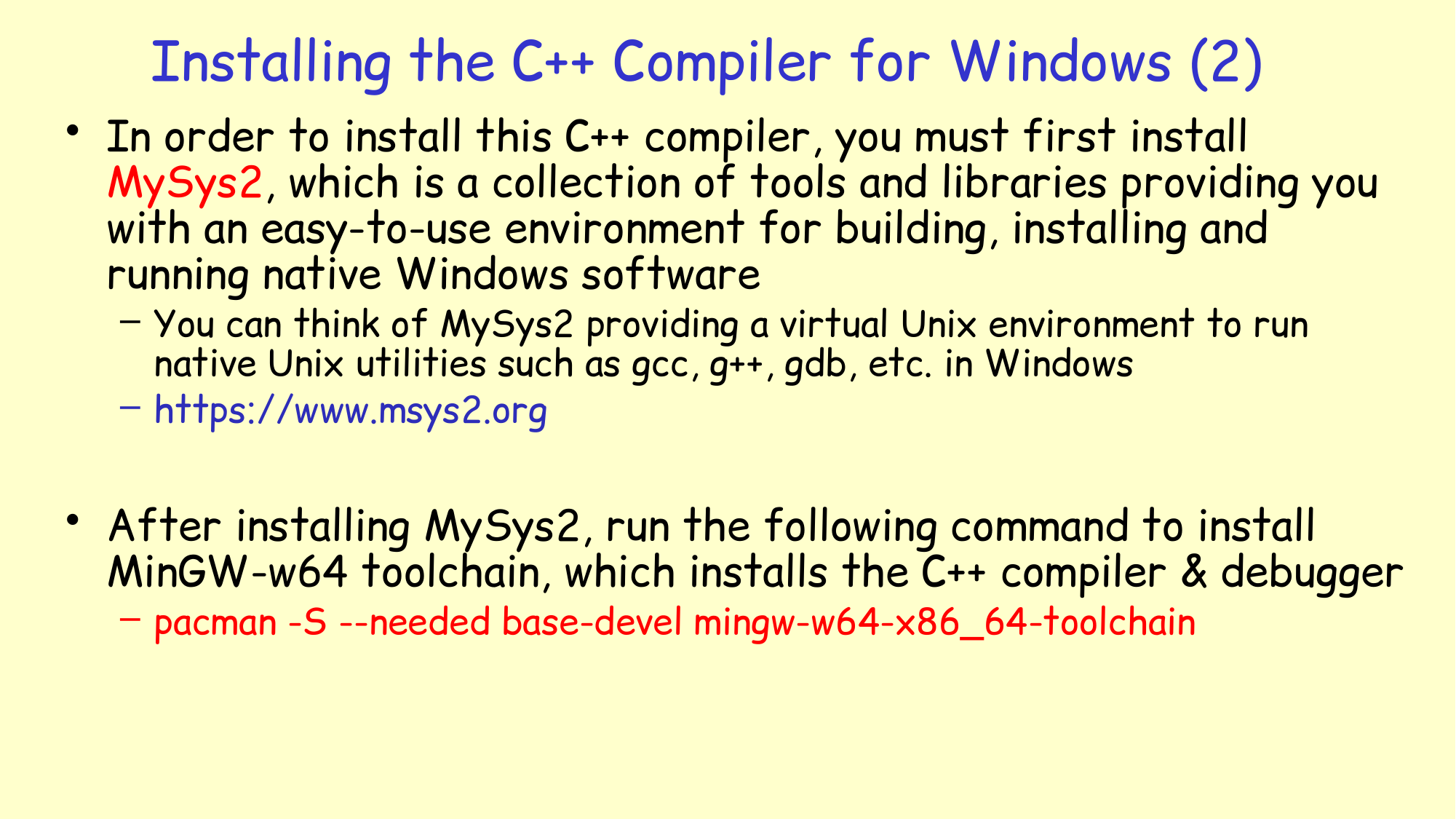

# Installing the C++ Compiler for Windows (2)
In order to install this C++ compiler, you must first install MySys2, which is a collection of tools and libraries providing you with an easy-to-use environment for building, installing and running native Windows software
You can think of MySys2 providing a virtual Unix environment to run native Unix utilities such as gcc, g++, gdb, etc. in Windows
https://www.msys2.org

After installing MySys2, run the following command to install MinGW-w64 toolchain, which installs the C++ compiler & debugger
pacman -S --needed base-devel mingw-w64-x86_64-toolchain